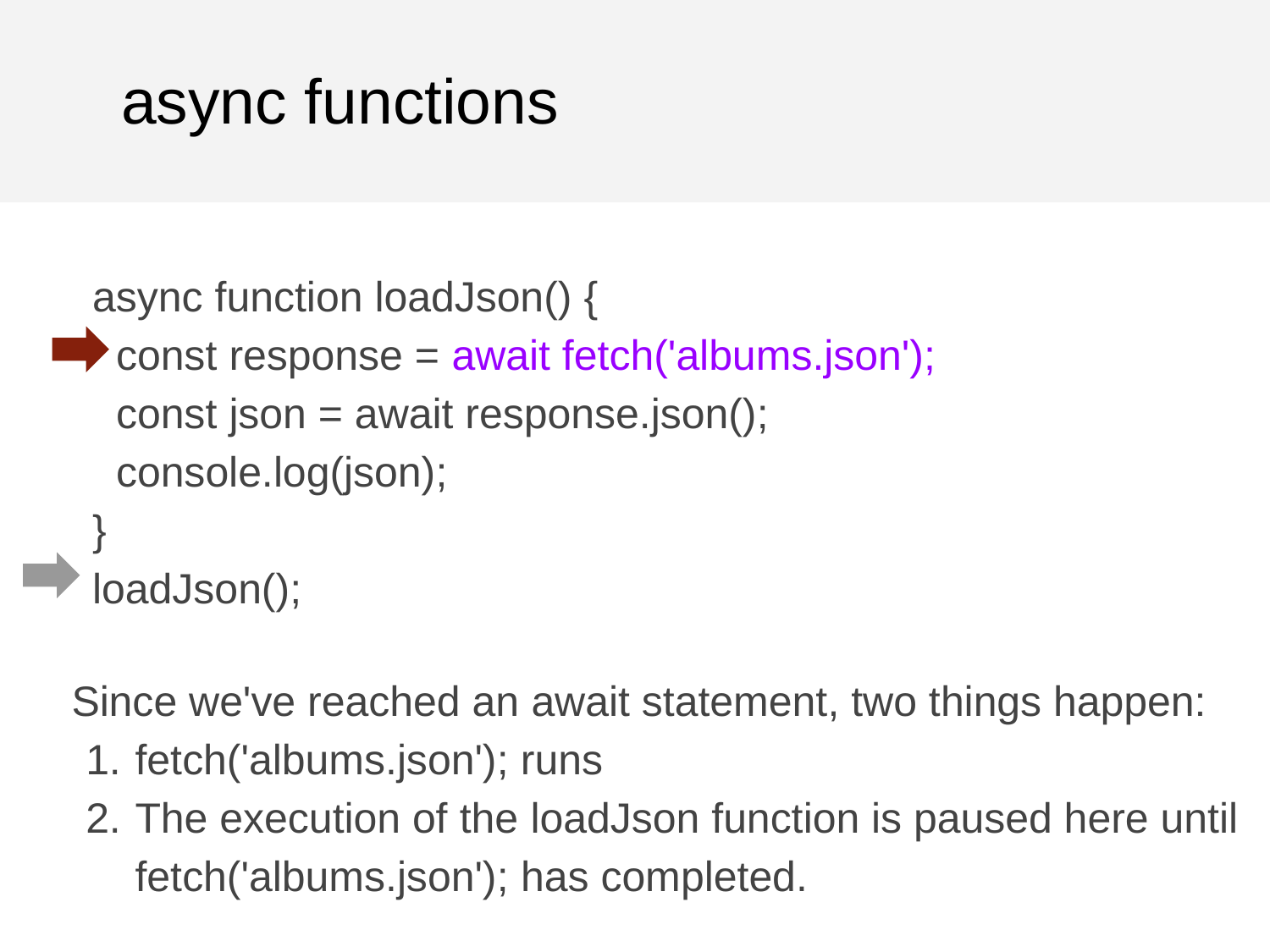

async functions
async function loadJson() {
  const response = await fetch('albums.json');
  const json = await response.json();
  console.log(json);
}
loadJson();

Since we've reached an await statement, two things happen:
fetch('albums.json'); runs
The execution of the loadJson function is paused here until fetch('albums.json'); has completed.